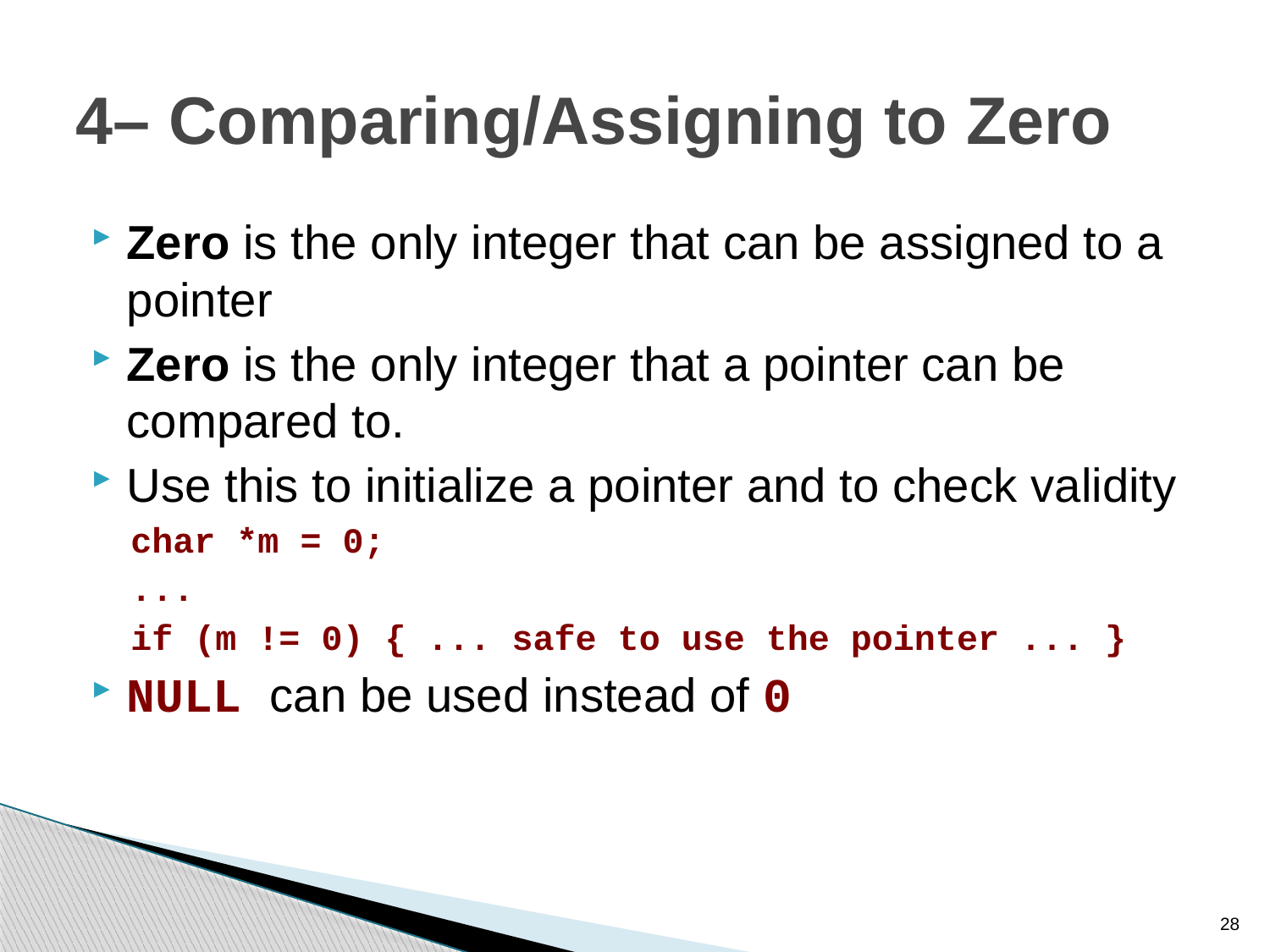

# 4– Comparing/Assigning to Zero
Zero is the only integer that can be assigned to a pointer
Zero is the only integer that a pointer can be compared to.
Use this to initialize a pointer and to check validity
char *m = 0;
...
if (m != 0) { ... safe to use the pointer ... }
NULL can be used instead of 0
28